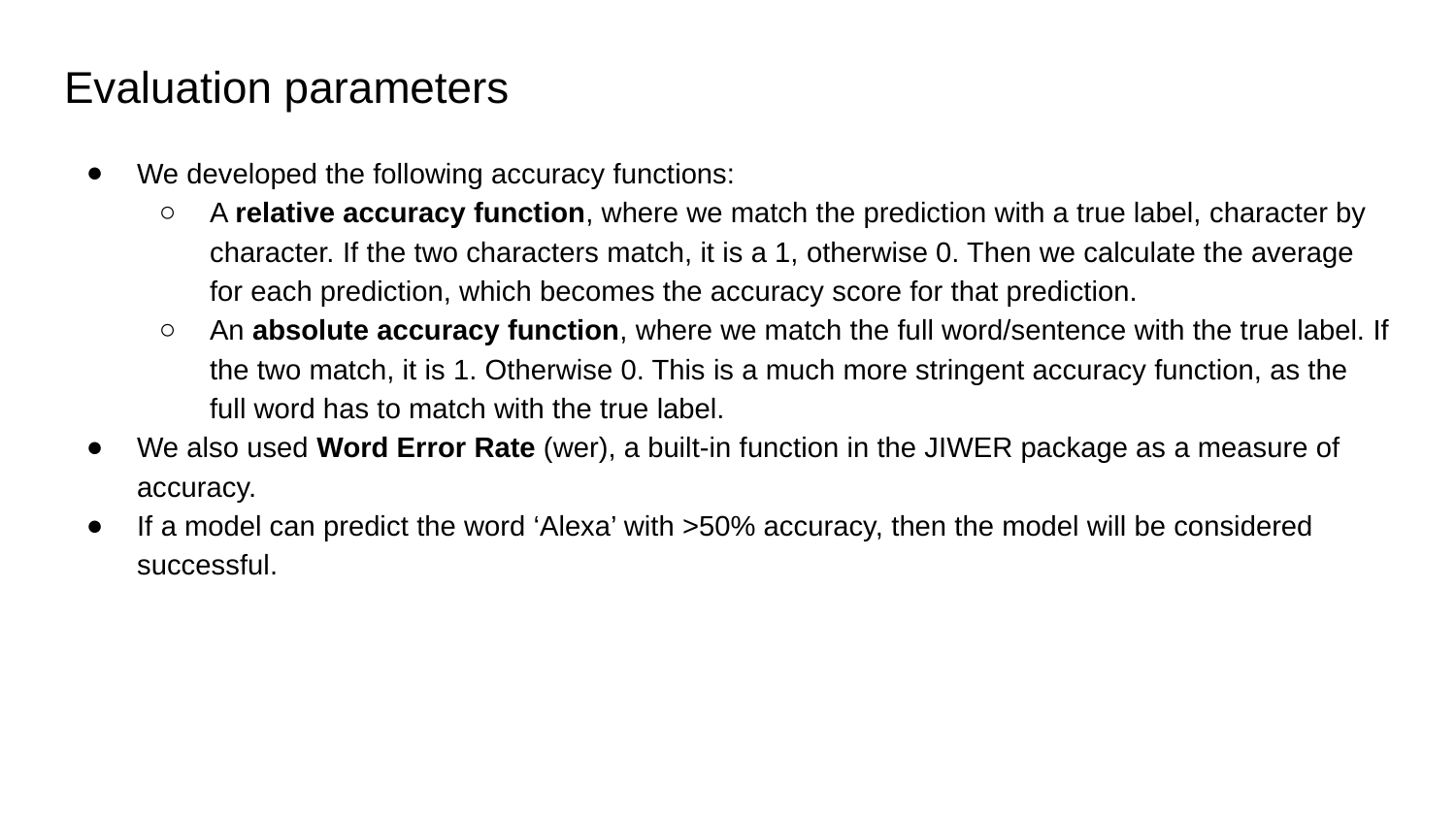

# Evaluation parameters
We developed the following accuracy functions:
A relative accuracy function, where we match the prediction with a true label, character by character. If the two characters match, it is a 1, otherwise 0. Then we calculate the average for each prediction, which becomes the accuracy score for that prediction.
An absolute accuracy function, where we match the full word/sentence with the true label. If the two match, it is 1. Otherwise 0. This is a much more stringent accuracy function, as the full word has to match with the true label.
We also used Word Error Rate (wer), a built-in function in the JIWER package as a measure of accuracy.
If a model can predict the word ‘Alexa’ with >50% accuracy, then the model will be considered successful.